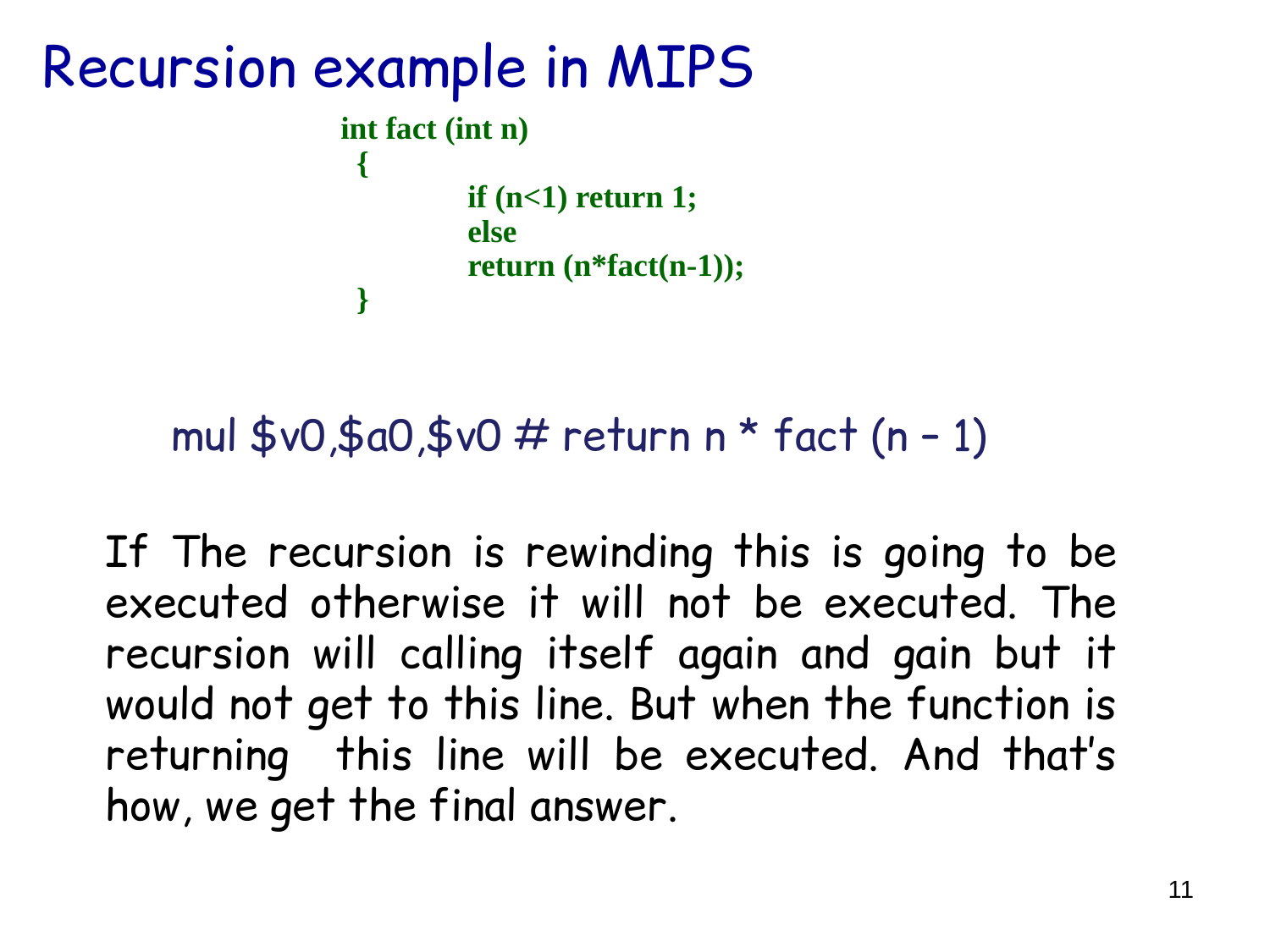

Recursion example in MIPS
int fact (int n)
  {
	if (n<1) return 1;
	else
	return (n*fact(n-1));
  }
mul $v0,$a0,$v0 # return n * fact (n – 1)
If The recursion is rewinding this is going to be executed otherwise it will not be executed. The recursion will calling itself again and gain but it would not get to this line. But when the function is returning  this line will be executed. And that’s how, we get the final answer.
11